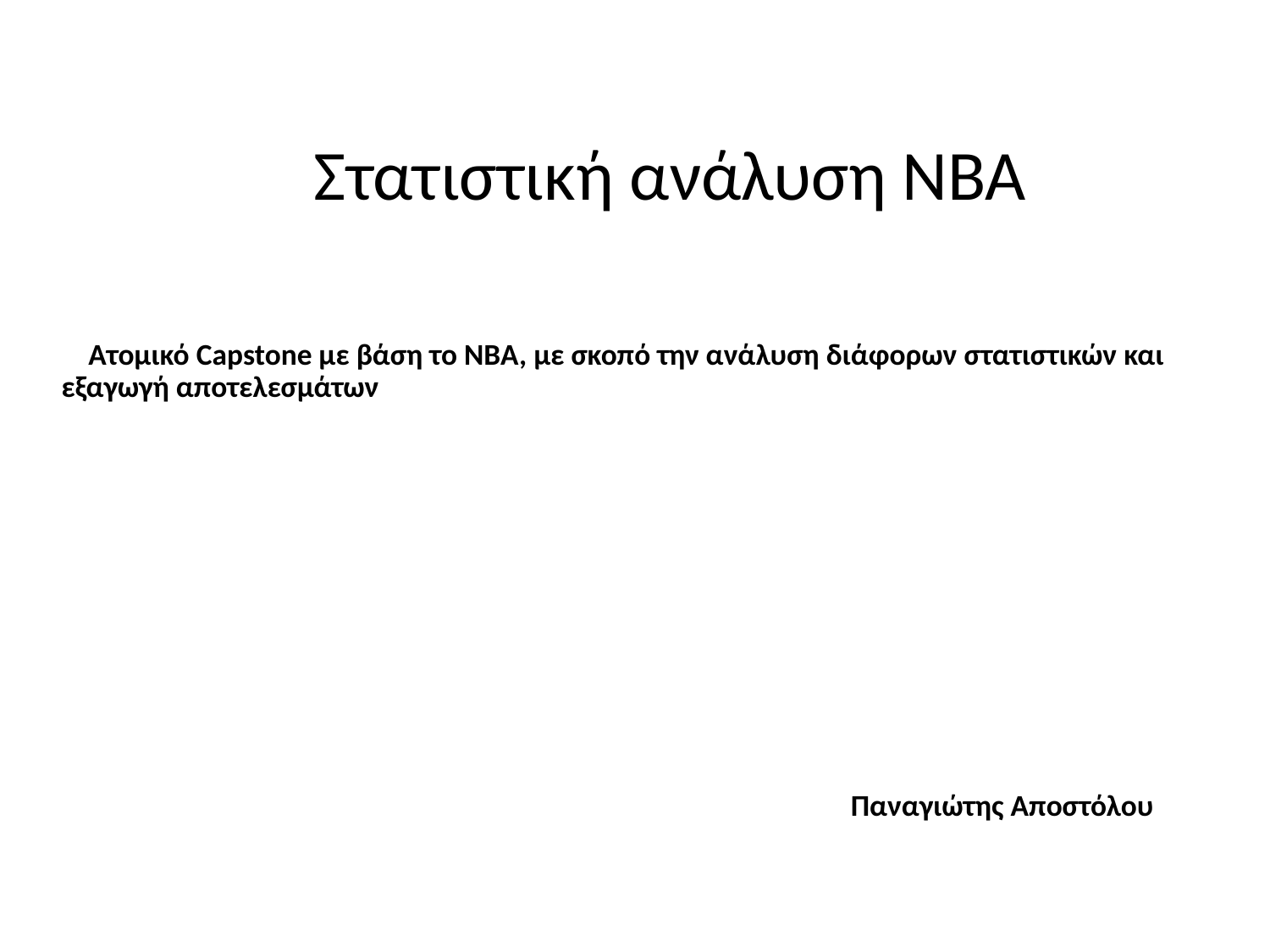

# Στατιστική ανάλυση NBA
    Ατομικό Capstone με βάση το NBA, με σκοπό την ανάλυση διάφορων στατιστικών και εξαγωγή αποτελεσμάτων
Παναγιώτης Αποστόλου